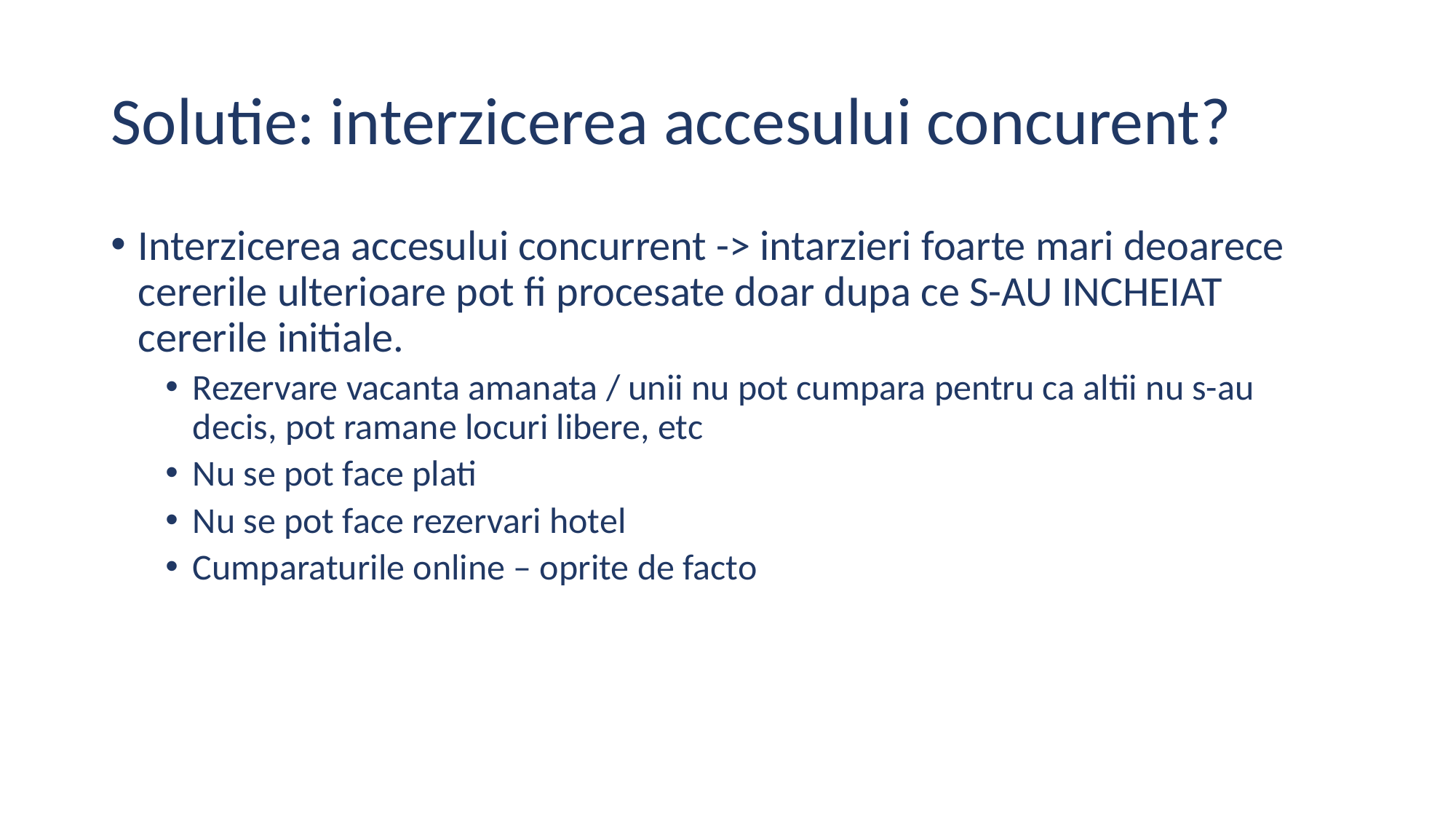

# Solutie: interzicerea accesului concurent?
Interzicerea accesului concurrent -> intarzieri foarte mari deoarece cererile ulterioare pot fi procesate doar dupa ce S-AU INCHEIAT cererile initiale.
Rezervare vacanta amanata / unii nu pot cumpara pentru ca altii nu s-au decis, pot ramane locuri libere, etc
Nu se pot face plati
Nu se pot face rezervari hotel
Cumparaturile online – oprite de facto